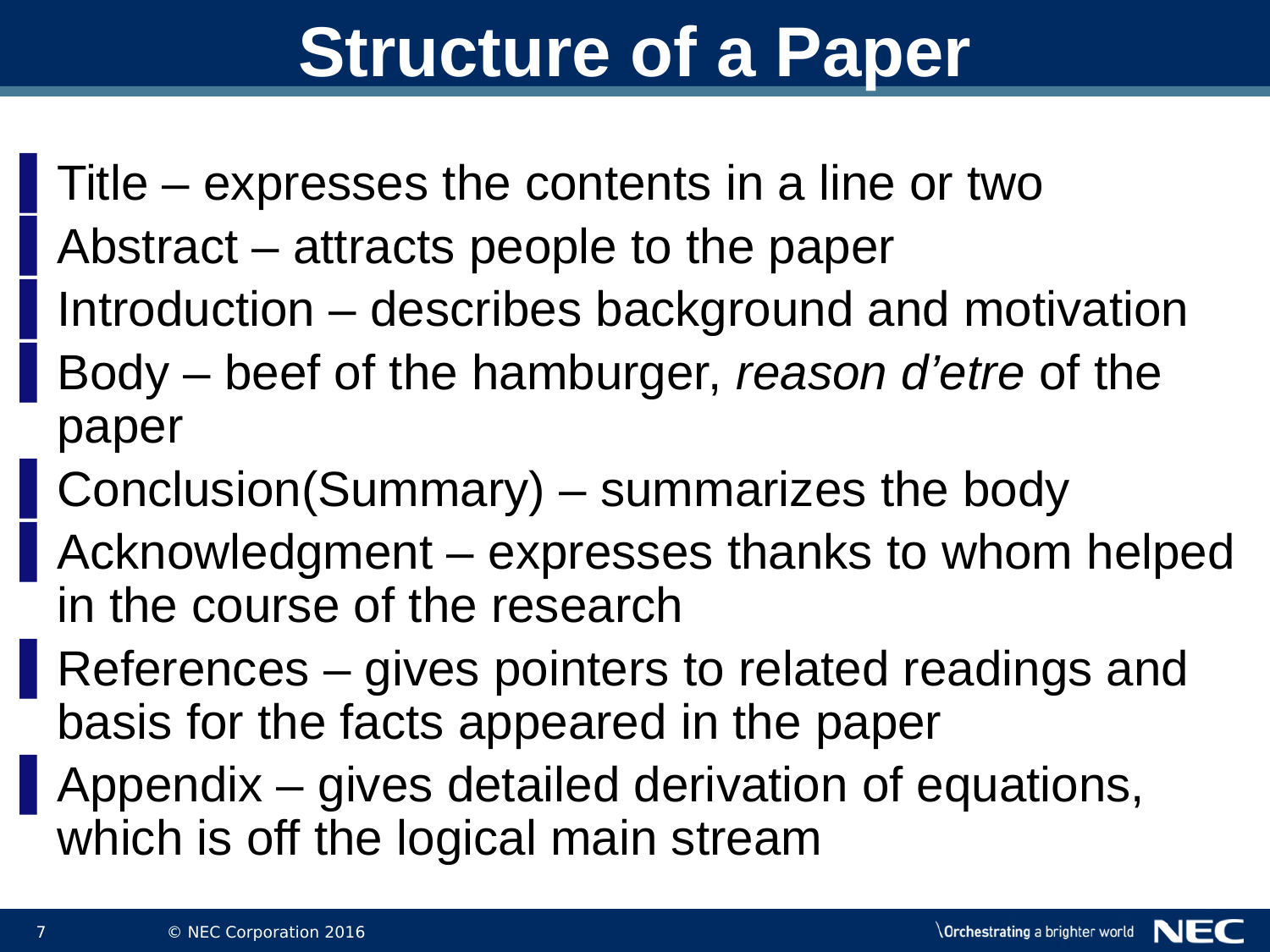

# Structure of a Paper
Title – expresses the contents in a line or two
Abstract – attracts people to the paper
Introduction – describes background and motivation
Body – beef of the hamburger, reason d’etre of the paper
Conclusion(Summary) – summarizes the body
Acknowledgment – expresses thanks to whom helped in the course of the research
References – gives pointers to related readings and basis for the facts appeared in the paper
Appendix – gives detailed derivation of equations, which is off the logical main stream